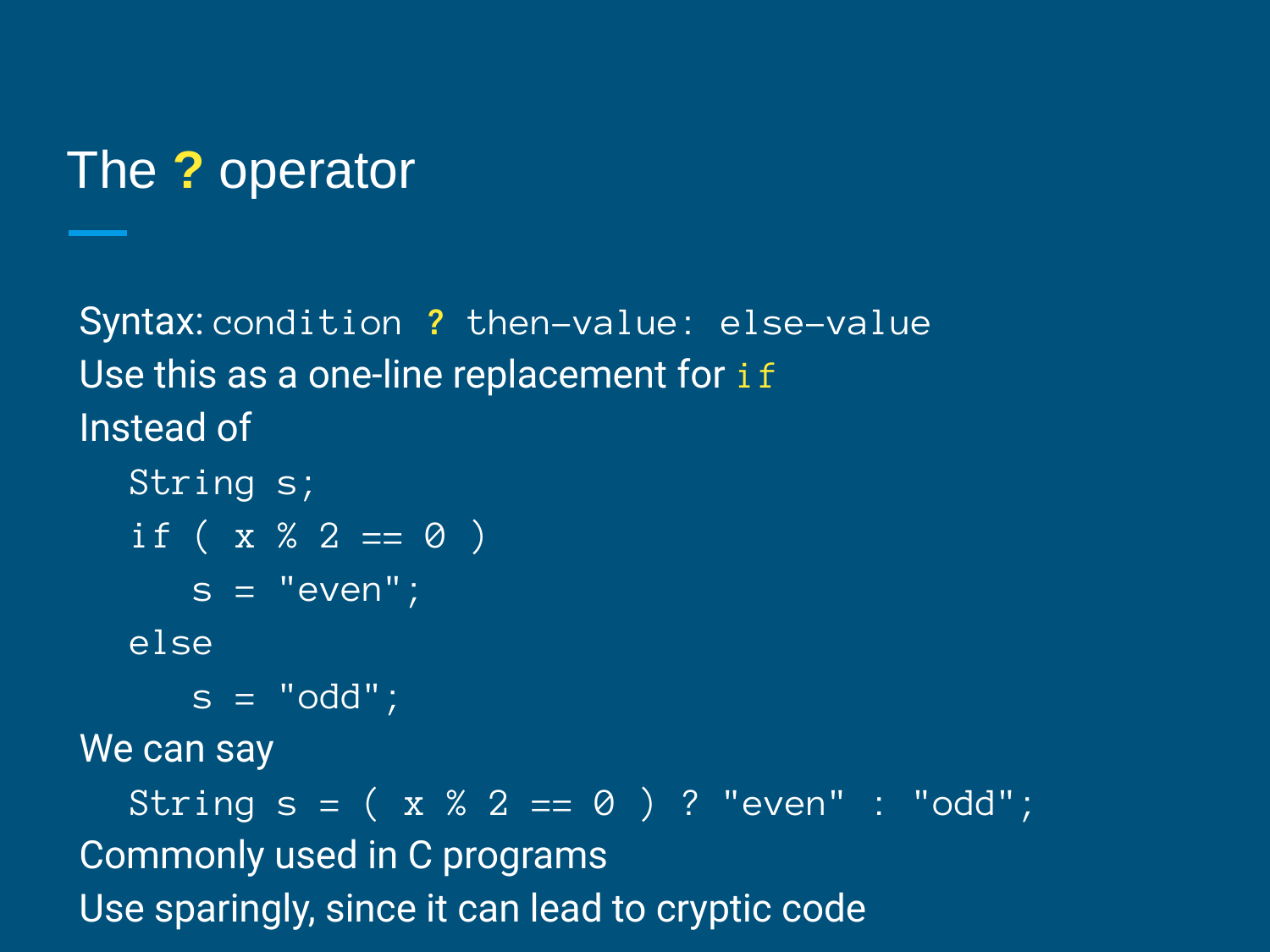

# The ? operator
Syntax: condition ? then-value: else-value
Use this as a one-line replacement for if
Instead of
String s;
if ( x % 2 == 0 )
   s = "even";
else
   s = "odd";
We can say
String s = ( x % 2 == 0 ) ? "even" : "odd";
Commonly used in C programs
Use sparingly, since it can lead to cryptic code